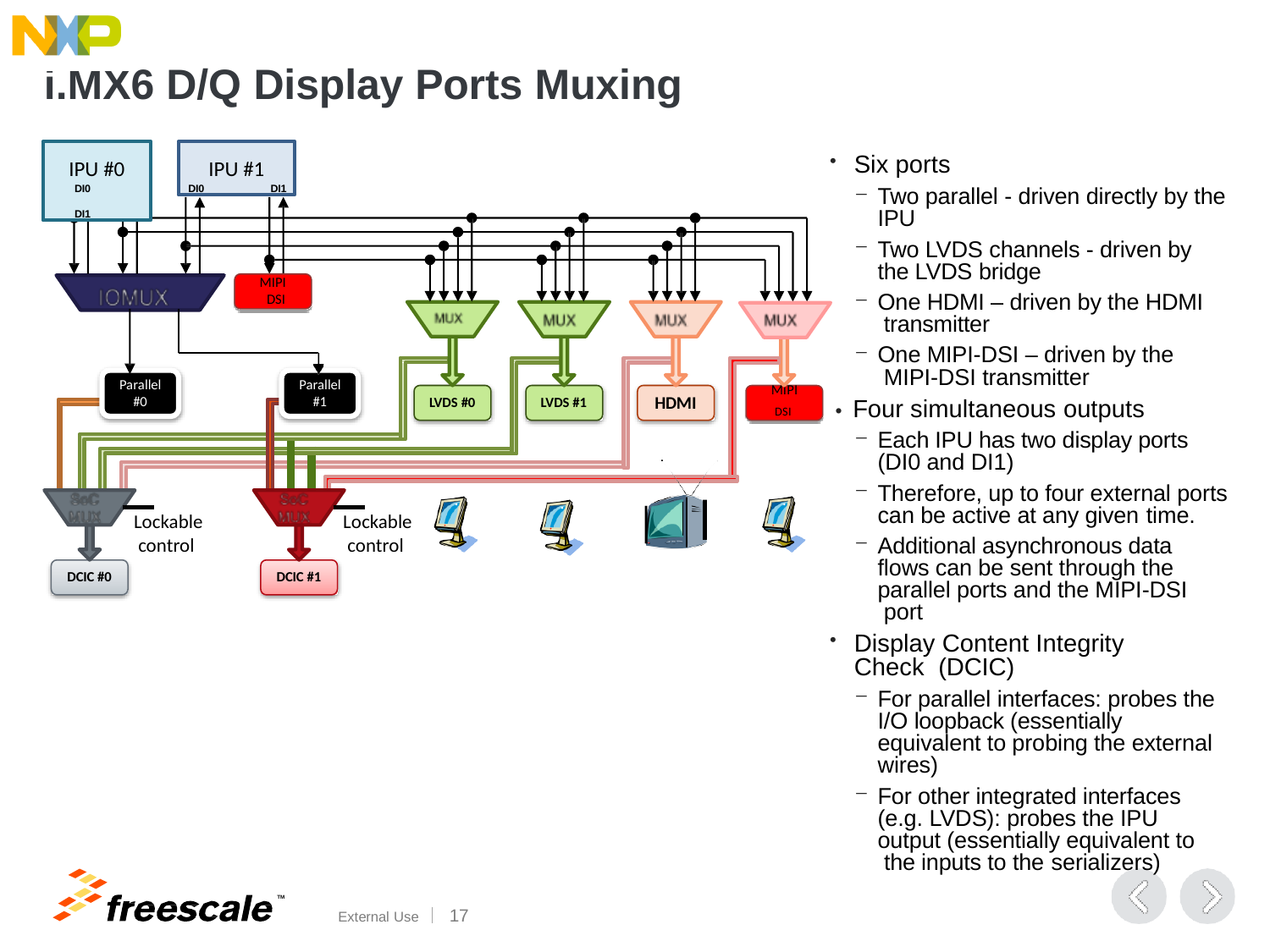

# i.MX6 D/Q Display Ports Muxing
IPU #0
DI0	DI1
IPU #1
DI0	DI1
Six ports
Two parallel - driven directly by the  IPU
Two LVDS channels - driven by  the LVDS bridge
One HDMI – driven by the HDMI  transmitter
One MIPI-DSI – driven by the  MIPI-DSI transmitter
MIPI
DSI	• Four simultaneous outputs
Each IPU has two display ports  (DI0 and DI1)
Therefore, up to four external ports  can be active at any given time.
Additional asynchronous data  flows can be sent through the  parallel ports and the MIPI-DSI  port
Display Content Integrity Check  (DCIC)
For parallel interfaces: probes the  I/O loopback (essentially  equivalent to probing the external  wires)
For other integrated interfaces  (e.g. LVDS): probes the IPU  output (essentially equivalent to  the inputs to the serializers)

MIPI  DSI

Parallel
#0
Parallel
#1

HDMI
LVDS #0
LVDS #1

Lockable  control
Lockable  control

DCIC #0
DCIC #1
TM
External Use	17